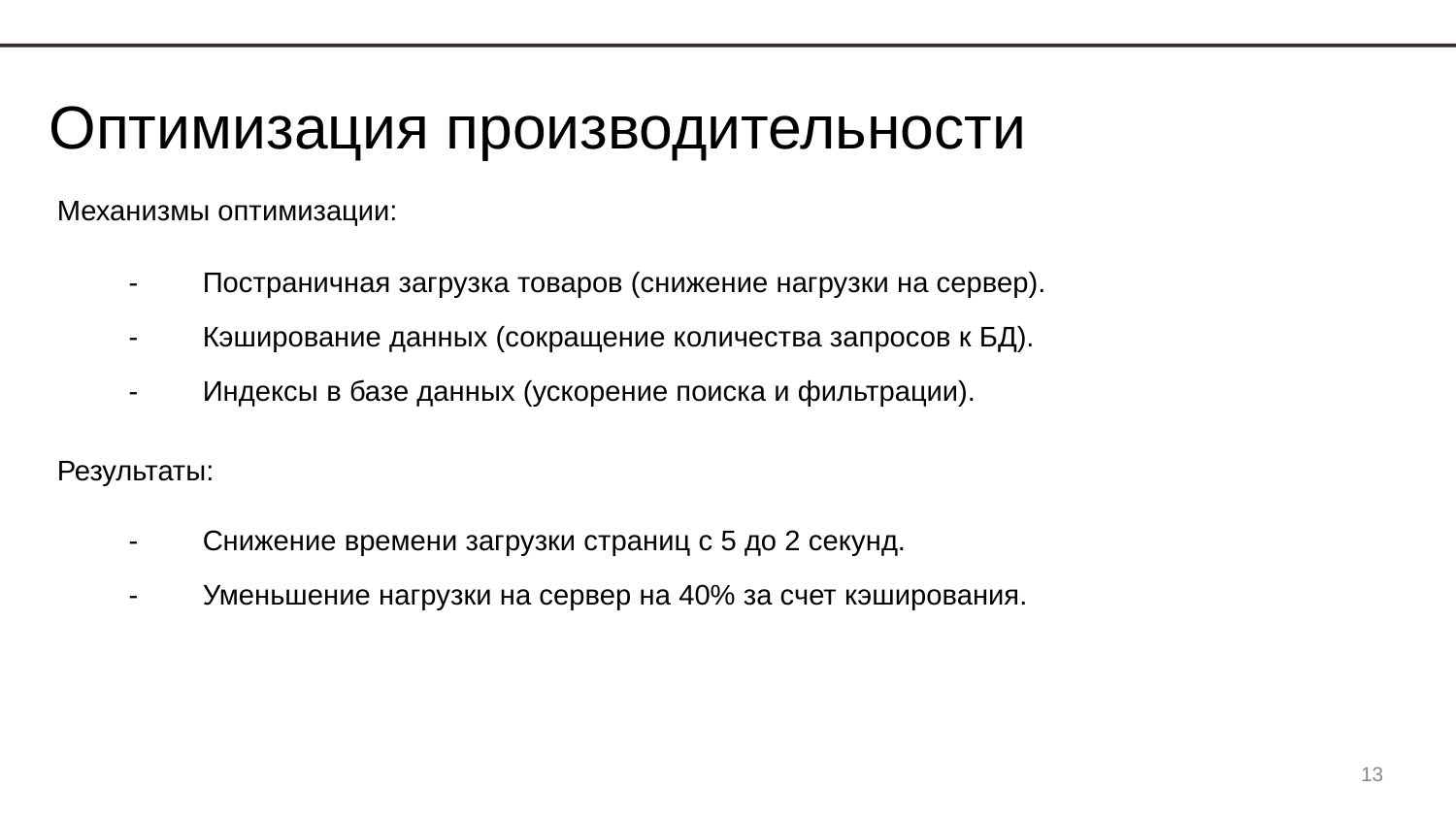

Оптимизация производительности
Механизмы оптимизации:
-	Постраничная загрузка товаров (снижение нагрузки на сервер).
-	Кэширование данных (сокращение количества запросов к БД).
-	Индексы в базе данных (ускорение поиска и фильтрации).
Результаты:
-	Снижение времени загрузки страниц с 5 до 2 секунд.
-	Уменьшение нагрузки на сервер на 40% за счет кэширования.
13